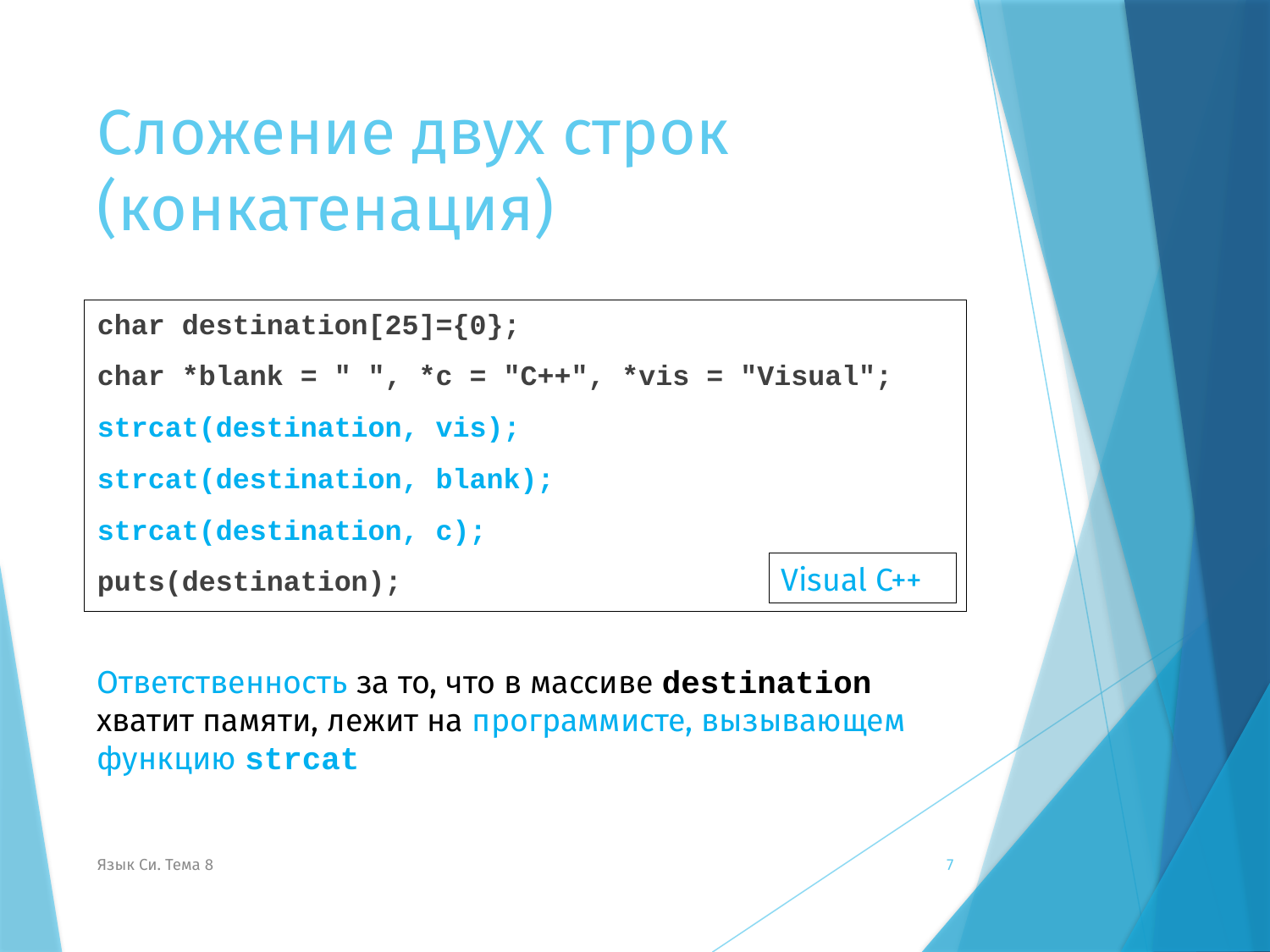

# Сложение двух строк (конкатенация)
char destination[25]={0};
char *blank = " ", *c = "C++", *vis = "Visual";
strcat(destination, vis);
strcat(destination, blank);
strcat(destination, c);
puts(destination);
Visual C++
Ответственность за то, что в массиве destination хватит памяти, лежит на программисте, вызывающем функцию strcat
Язык Си. Тема 8
7